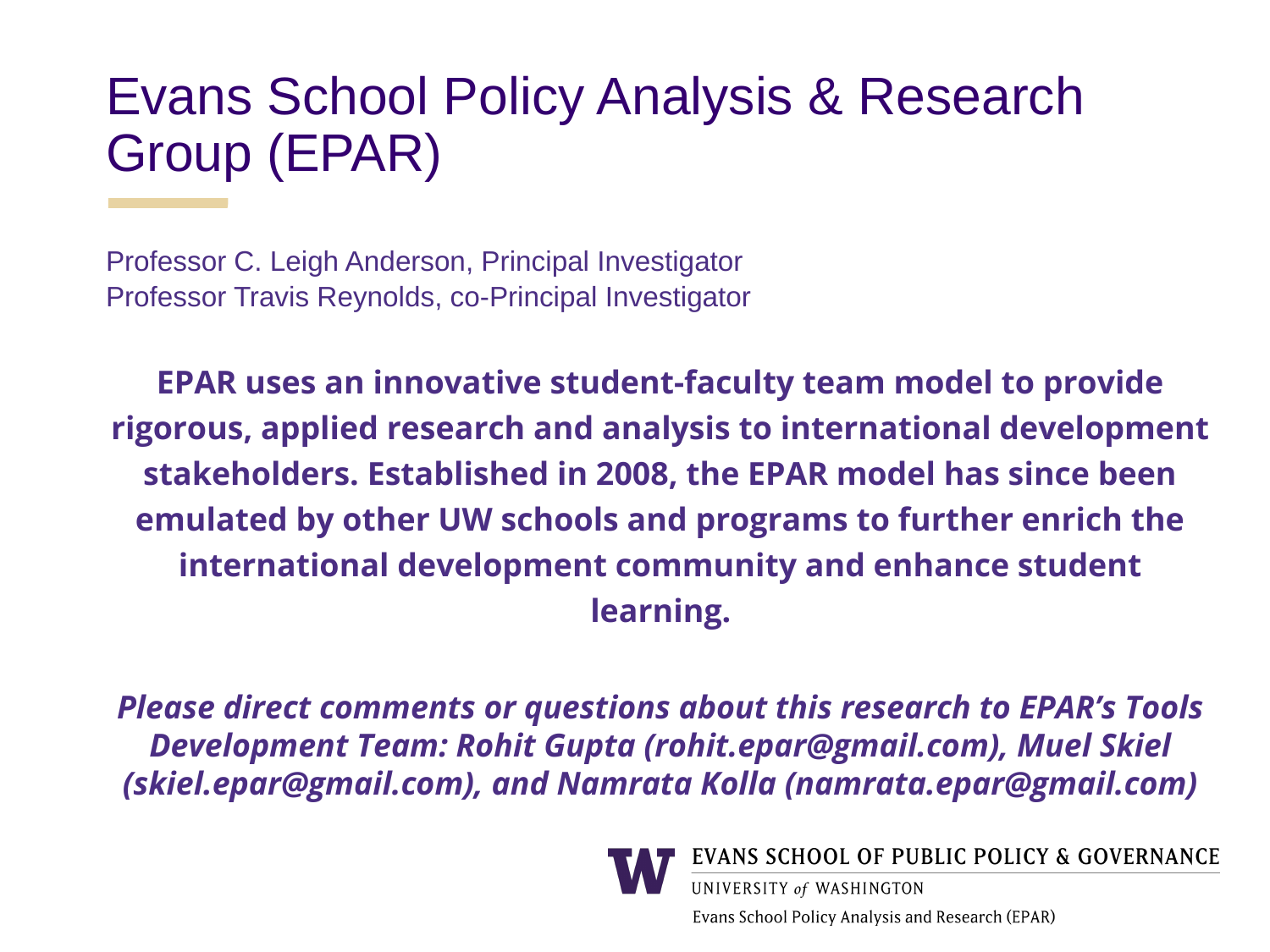

Evans School Policy Analysis & Research Group (EPAR)
Professor C. Leigh Anderson, Principal Investigator
Professor Travis Reynolds, co-Principal Investigator
EPAR uses an innovative student-faculty team model to provide rigorous, applied research and analysis to international development stakeholders. Established in 2008, the EPAR model has since been emulated by other UW schools and programs to further enrich the international development community and enhance student learning.

Please direct comments or questions about this research to EPAR’s Tools Development Team: Rohit Gupta (rohit.epar@gmail.com), Muel Skiel (skiel.epar@gmail.com), and Namrata Kolla (namrata.epar@gmail.com)